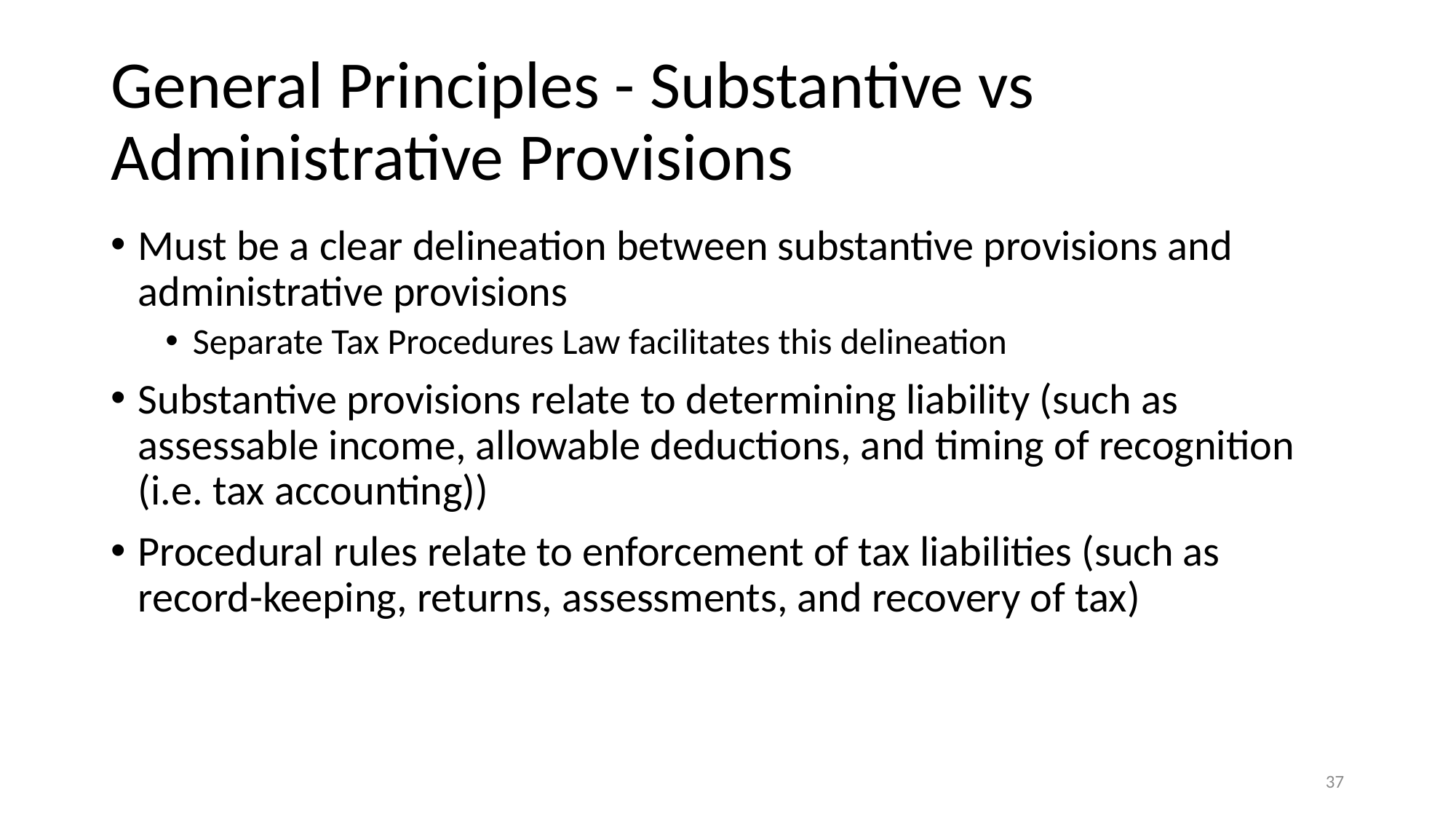

# General Principles - Substantive vs Administrative Provisions
Must be a clear delineation between substantive provisions and administrative provisions
Separate Tax Procedures Law facilitates this delineation
Substantive provisions relate to determining liability (such as assessable income, allowable deductions, and timing of recognition (i.e. tax accounting))
Procedural rules relate to enforcement of tax liabilities (such as record-keeping, returns, assessments, and recovery of tax)
37